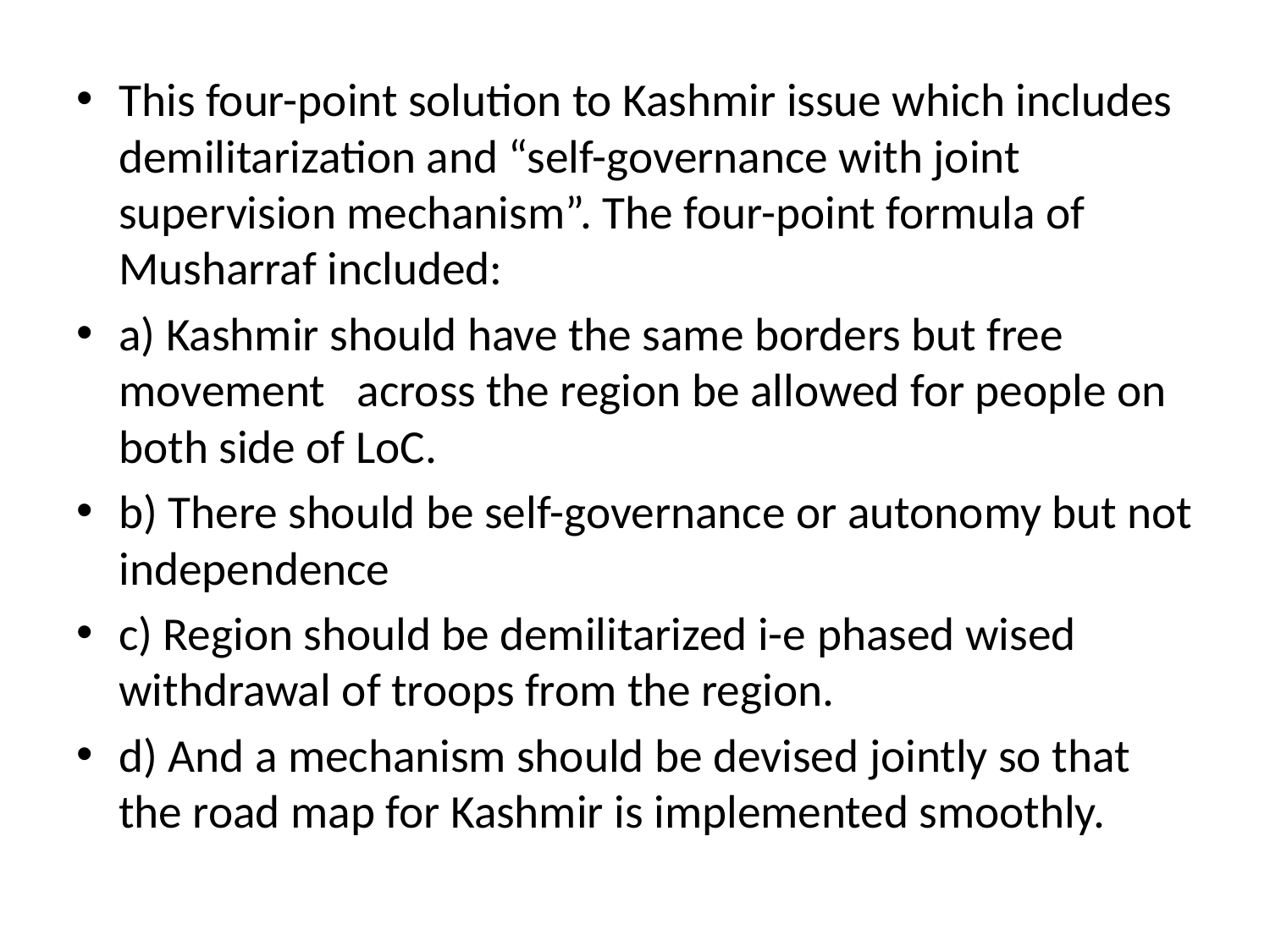

This four-point solution to Kashmir issue which includes demilitarization and “self-governance with joint supervision mechanism”. The four-point formula of Musharraf included:
a) Kashmir should have the same borders but free movement   across the region be allowed for people on both side of LoC.
b) There should be self-governance or autonomy but not independence
c) Region should be demilitarized i-e phased wised withdrawal of troops from the region.
d) And a mechanism should be devised jointly so that the road map for Kashmir is implemented smoothly.